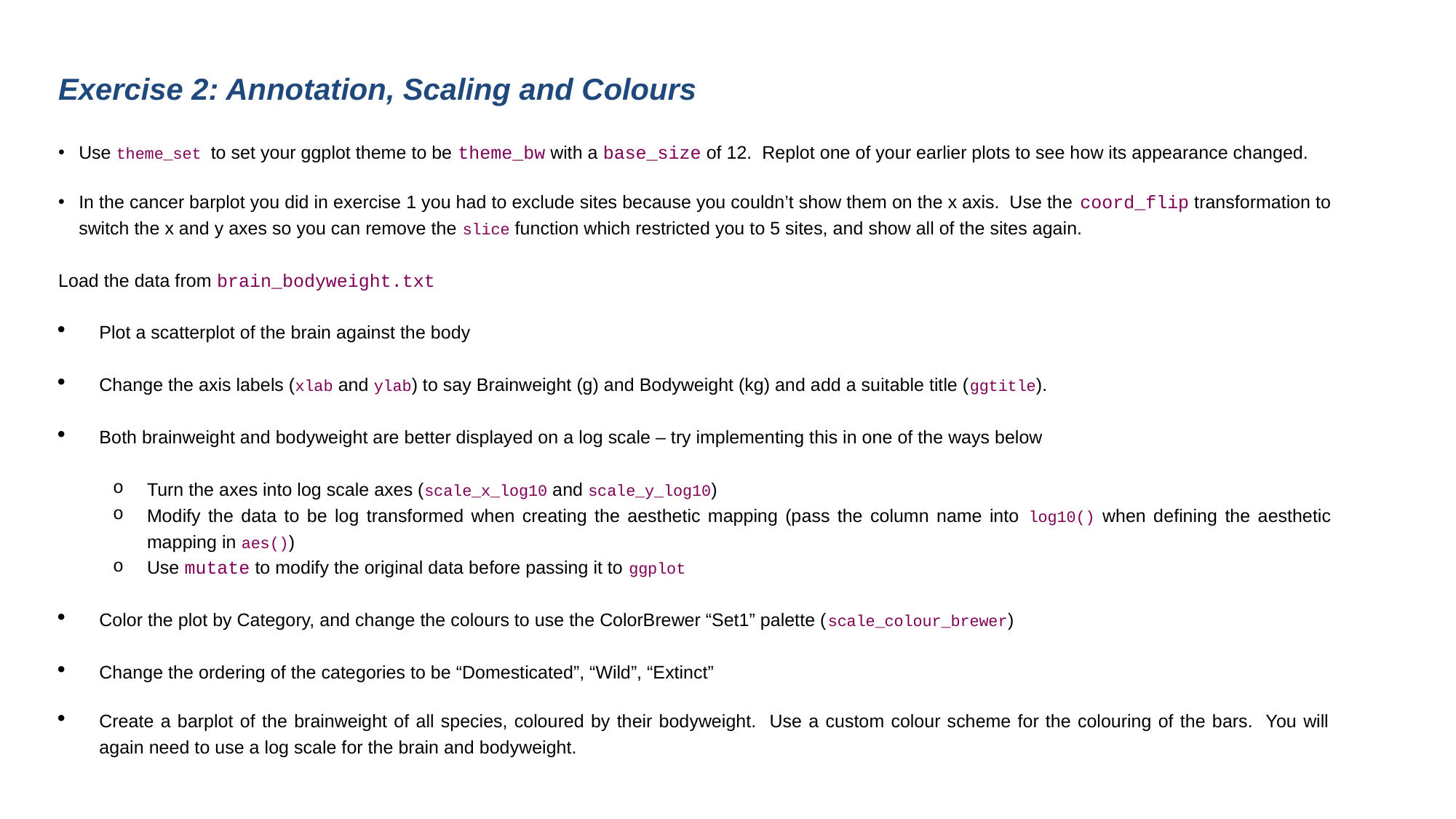

Exercise 2: Annotation, Scaling and Colours

Use theme_set to set your ggplot theme to be theme_bw with a base_size of 12.  Replot one of your earlier plots to see how its appearance changed.

In the cancer barplot you did in exercise 1 you had to exclude sites because you couldn’t show them on the x axis.  Use the coord_flip transformation to switch the x and y axes so you can remove the slice function which restricted you to 5 sites, and show all of the sites again.

Load the data from brain_bodyweight.txt

Plot a scatterplot of the brain against the body

Change the axis labels (xlab and ylab) to say Brainweight (g) and Bodyweight (kg) and add a suitable title (ggtitle).

Both brainweight and bodyweight are better displayed on a log scale – try implementing this in one of the ways below

Turn the axes into log scale axes (scale_x_log10 and scale_y_log10)
Modify the data to be log transformed when creating the aesthetic mapping (pass the column name into log10() when defining the aesthetic mapping in aes())
Use mutate to modify the original data before passing it to ggplot

Color the plot by Category, and change the colours to use the ColorBrewer “Set1” palette (scale_colour_brewer)

Change the ordering of the categories to be “Domesticated”, “Wild”, “Extinct”

Create a barplot of the brainweight of all species, coloured by their bodyweight.  Use a custom colour scheme for the colouring of the bars.  You will again need to use a log scale for the brain and bodyweight.